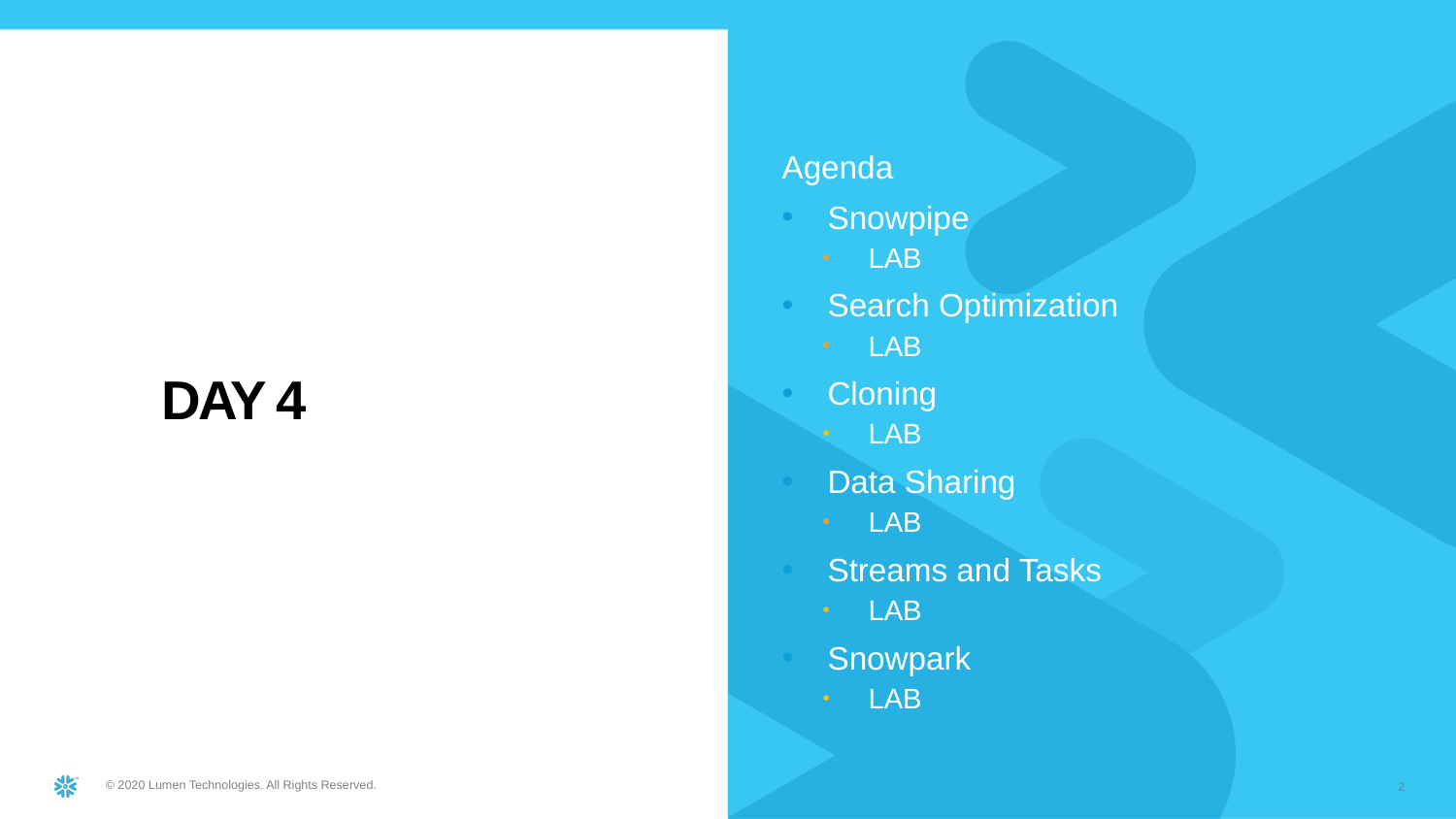

Agenda
Snowpipe
LAB
Search Optimization
LAB
Cloning
LAB
Data Sharing
LAB
Streams and Tasks
LAB
Snowpark
LAB

Day 4
2